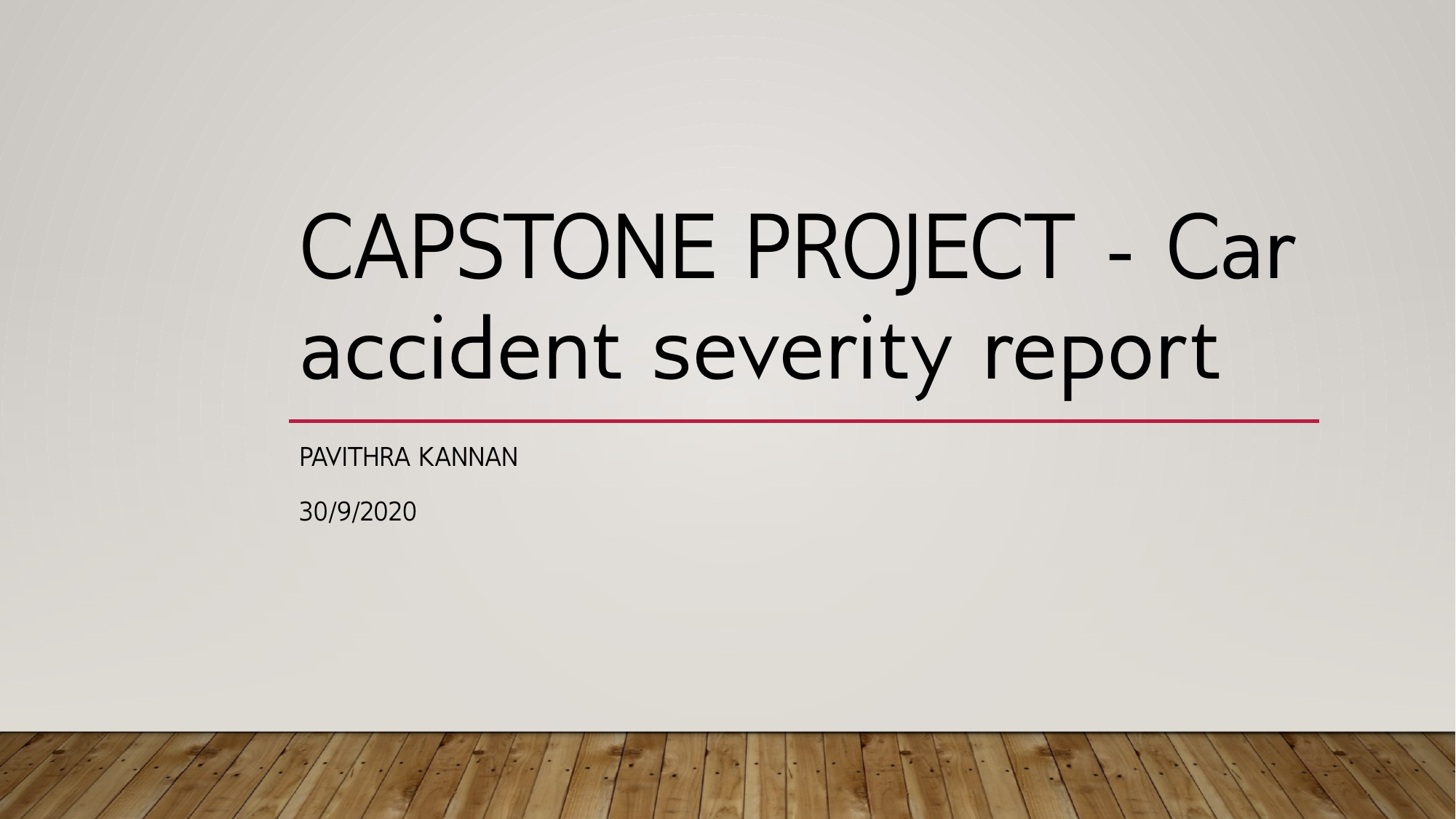

# Capstone Project - Car accident severity report
Pavithra Kannan
30/9/2020